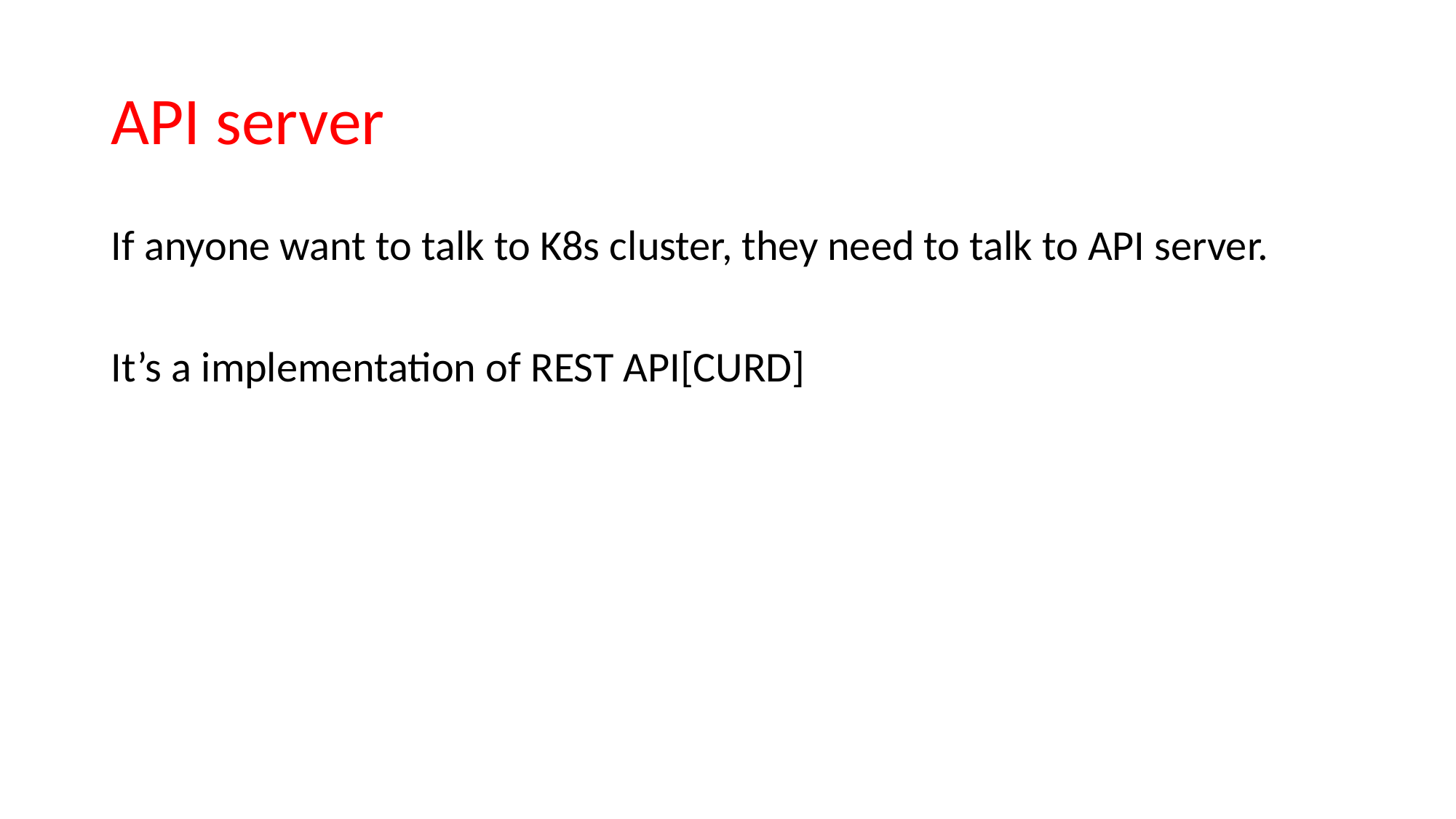

# API server
If anyone want to talk to K8s cluster, they need to talk to API server.

It’s a implementation of REST API[CURD]